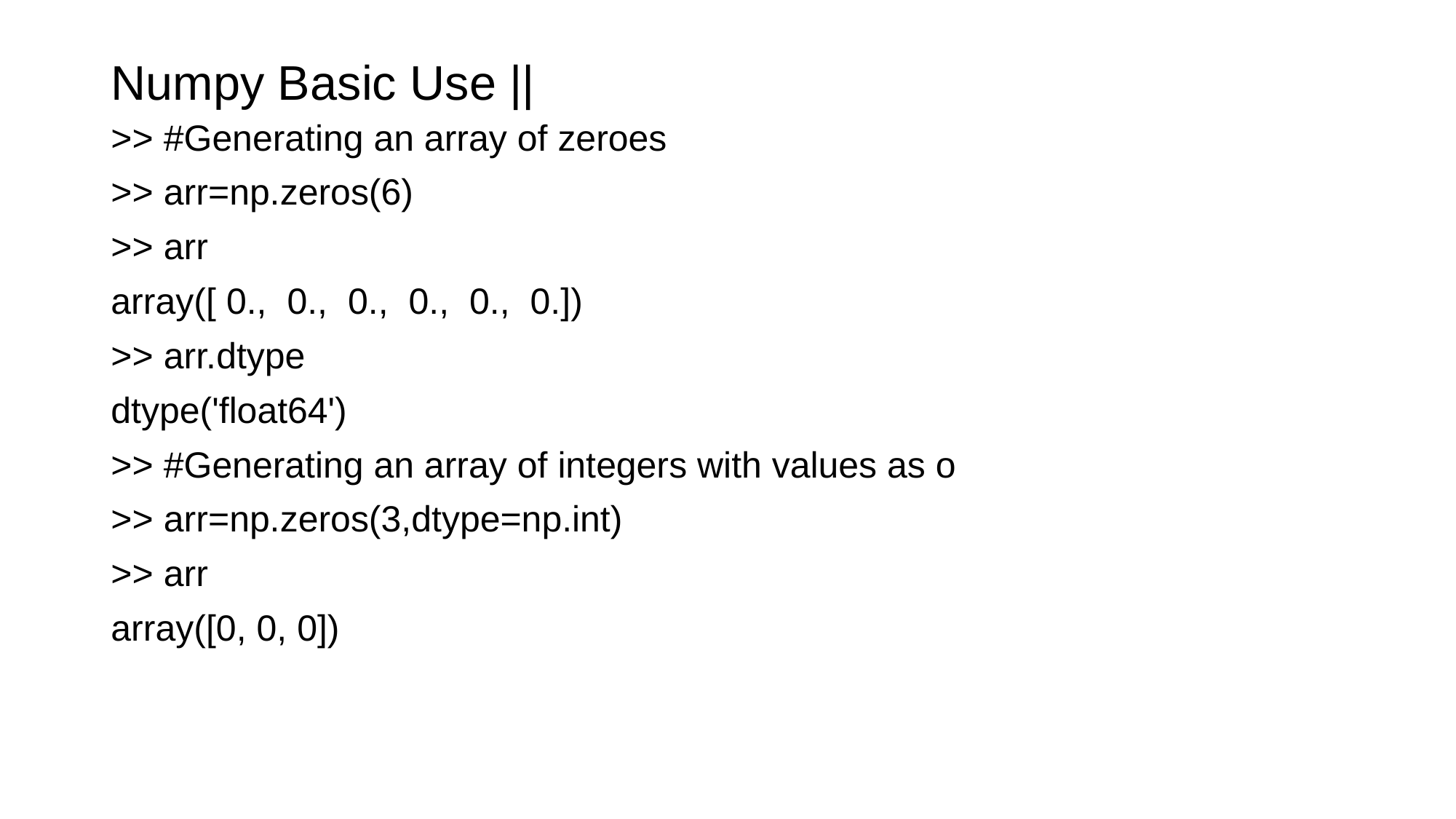

# Numpy Basic Use ||
>> #Generating an array of zeroes
>> arr=np.zeros(6)
>> arr
array([ 0.,  0.,  0.,  0.,  0.,  0.])
>> arr.dtype
dtype('float64')
>> #Generating an array of integers with values as o
>> arr=np.zeros(3,dtype=np.int)
>> arr
array([0, 0, 0])